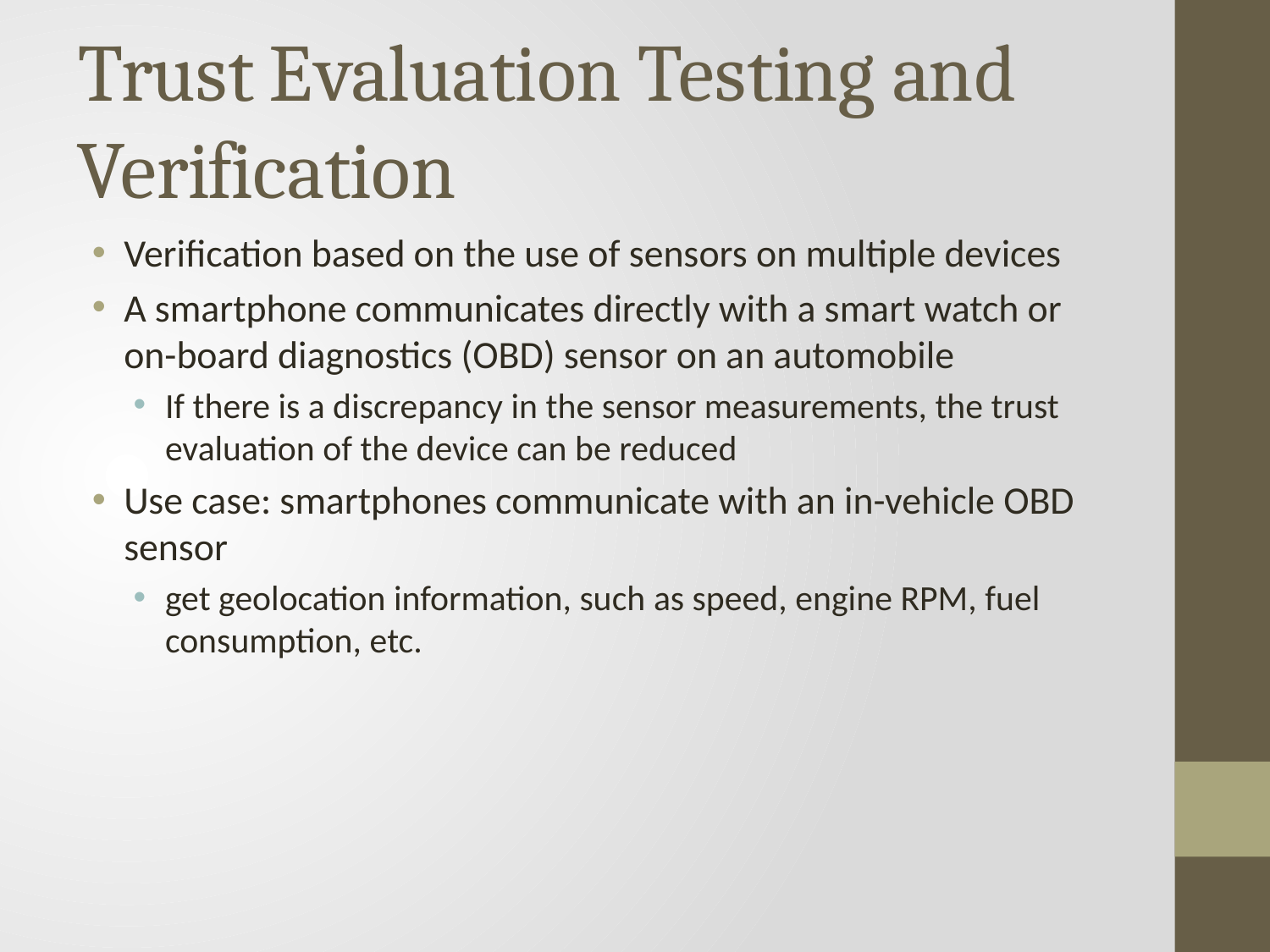

# Trust Evaluation Testing and Verification
Verification based on the use of sensors on multiple devices
A smartphone communicates directly with a smart watch or on-board diagnostics (OBD) sensor on an automobile
If there is a discrepancy in the sensor measurements, the trust evaluation of the device can be reduced
Use case: smartphones communicate with an in-vehicle OBD sensor
get geolocation information, such as speed, engine RPM, fuel consumption, etc.